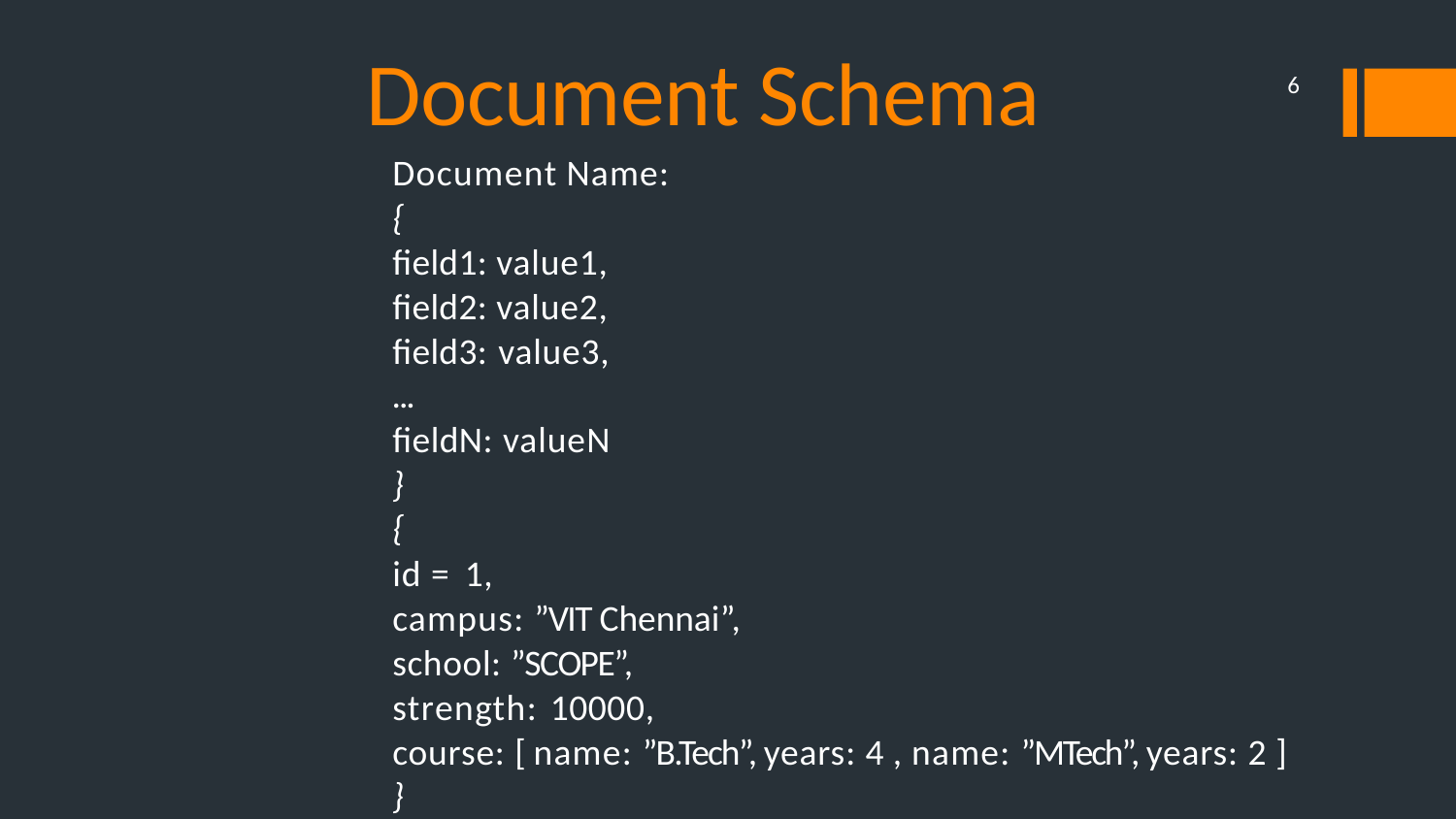

Document Schema
6
Document Name:
{
field1: value1,
field2: value2,
field3: value3,
...
fieldN: valueN
}
{
id = 1,
campus: ”VIT Chennai”,
school: ”SCOPE”,
strength: 10000,
course: [ name: ”B.Tech”, years: 4 , name: ”MTech”, years: 2 ]
}